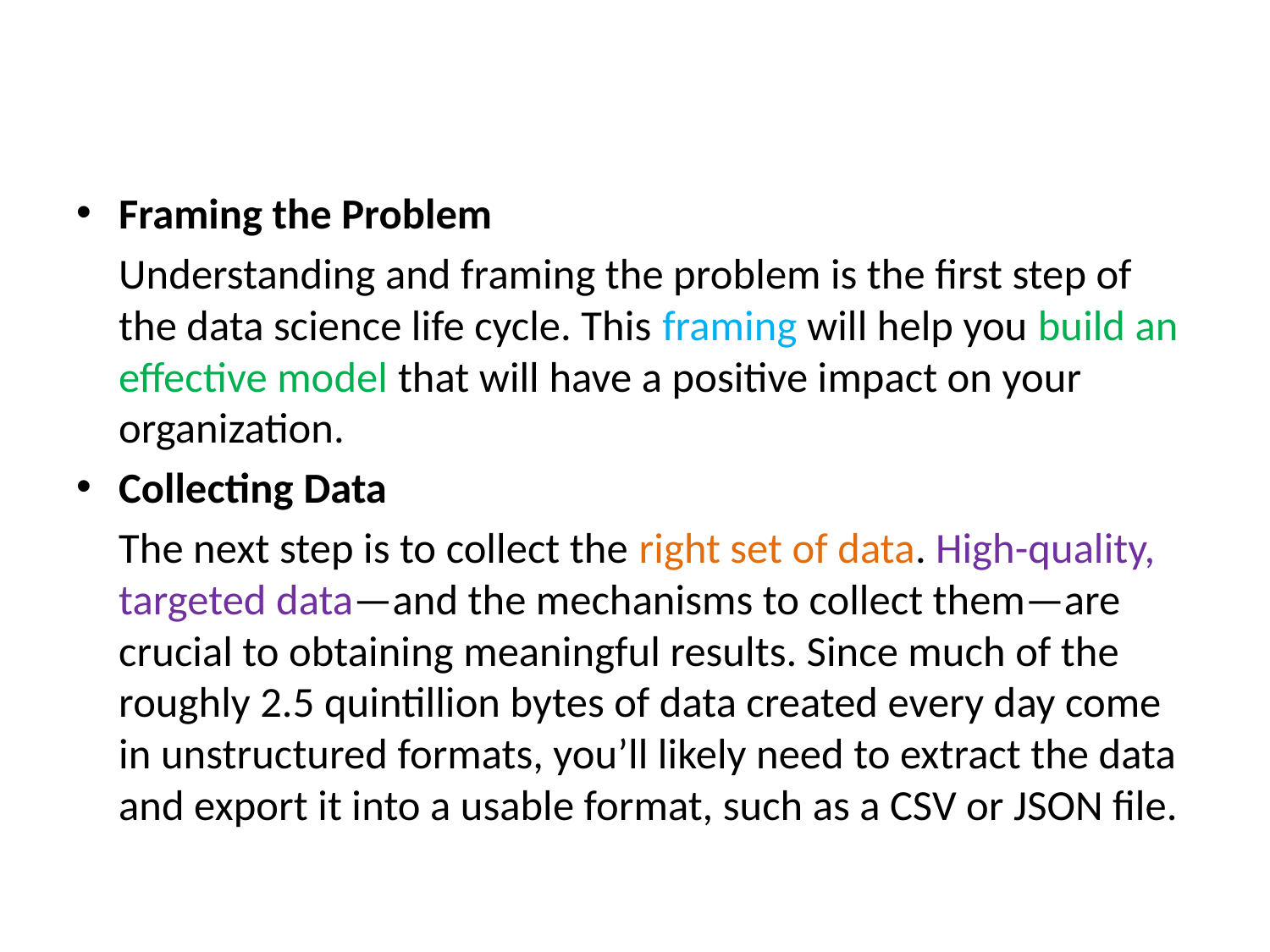

#
Framing the Problem
	Understanding and framing the problem is the first step of the data science life cycle. This framing will help you build an effective model that will have a positive impact on your organization.
Collecting Data
	The next step is to collect the right set of data. High-quality, targeted data—and the mechanisms to collect them—are crucial to obtaining meaningful results. Since much of the roughly 2.5 quintillion bytes of data created every day come in unstructured formats, you’ll likely need to extract the data and export it into a usable format, such as a CSV or JSON file.